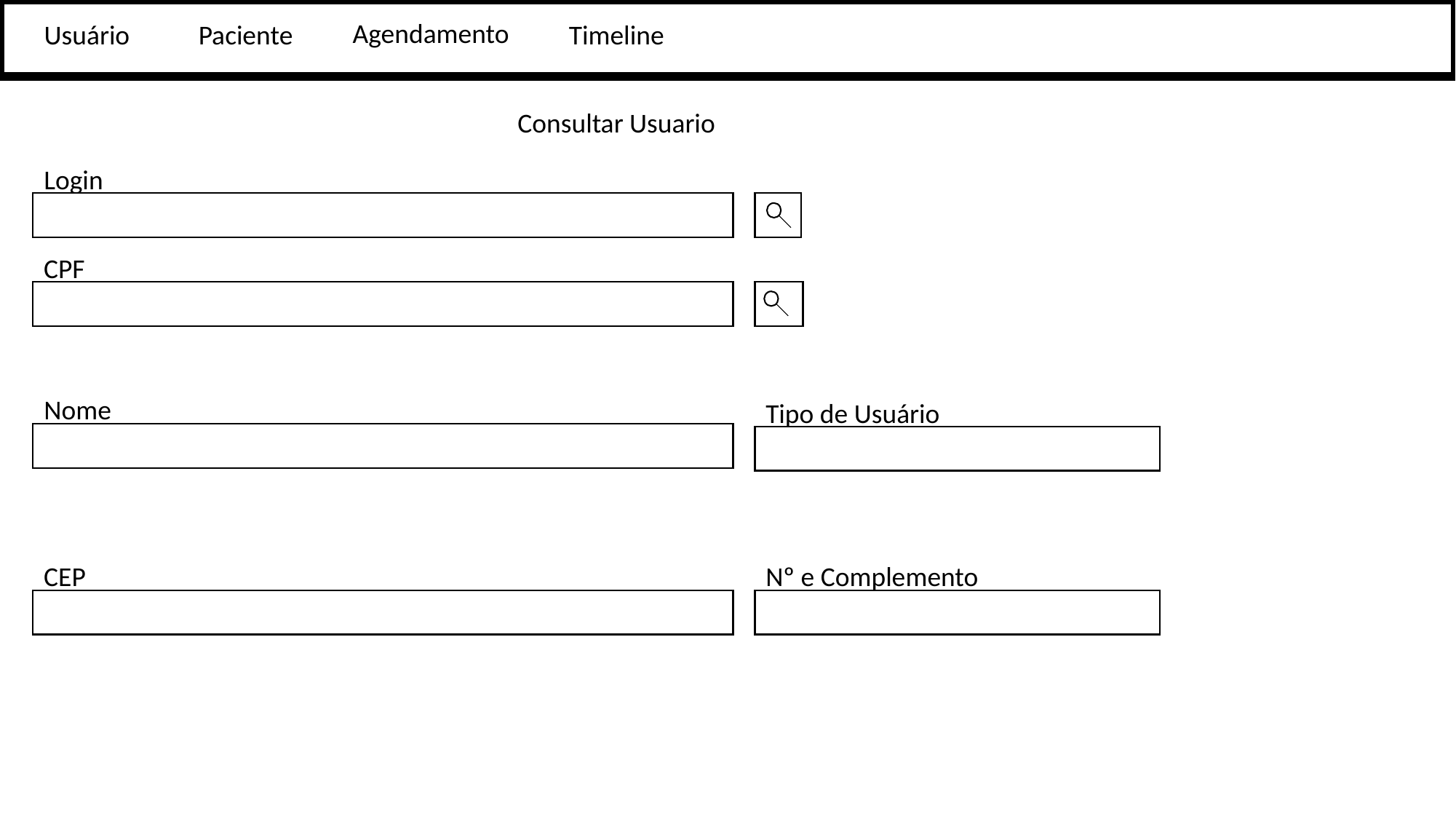

Agendamento
Usuário
Paciente
Timeline
Consultar Usuario
Login

CPF

Nome
Tipo de Usuário

CEP
Nº e Complemento